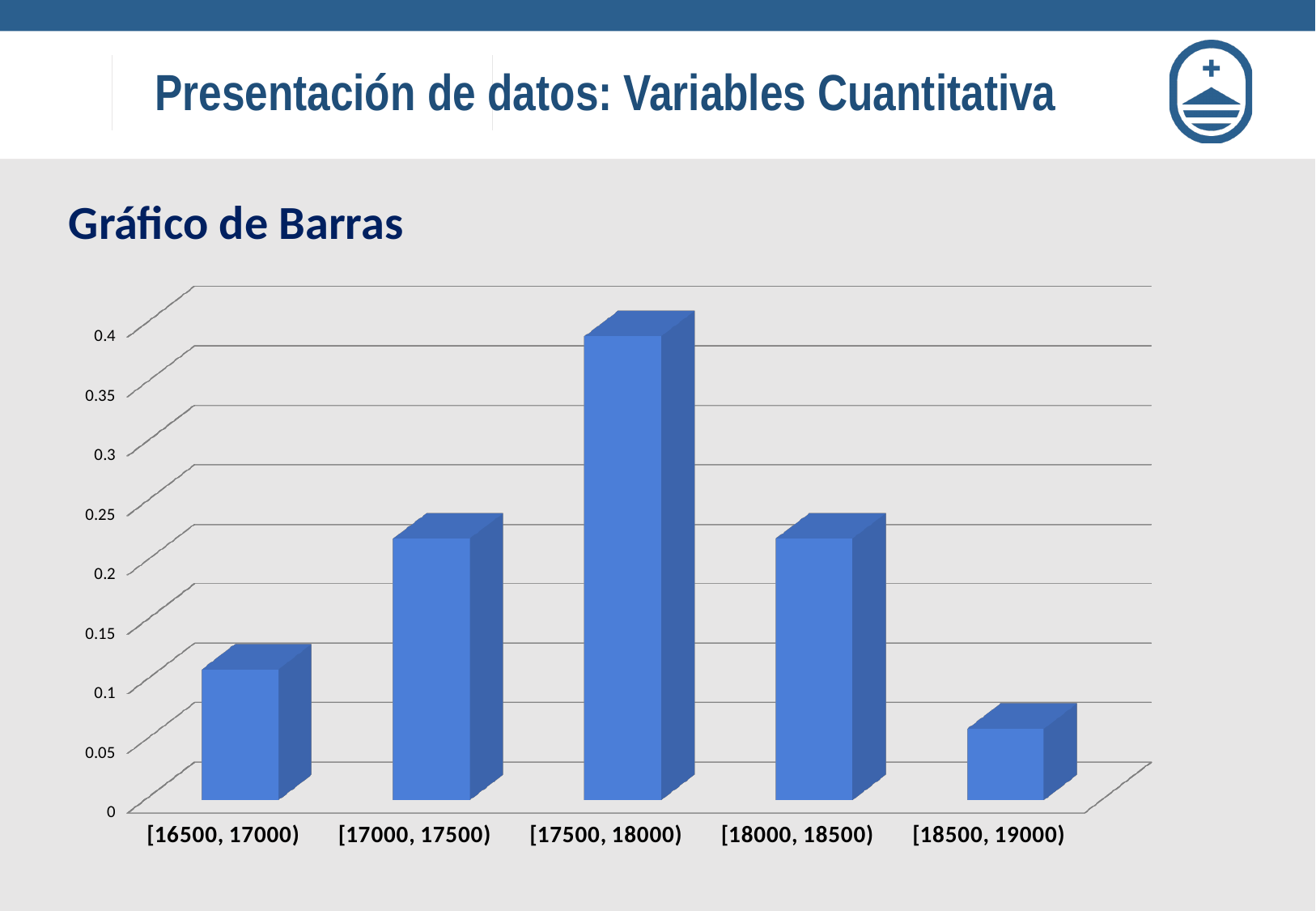

# Presentación de datos: Variables Cuantitativa
Gráfico de Barras

[unsupported chart]